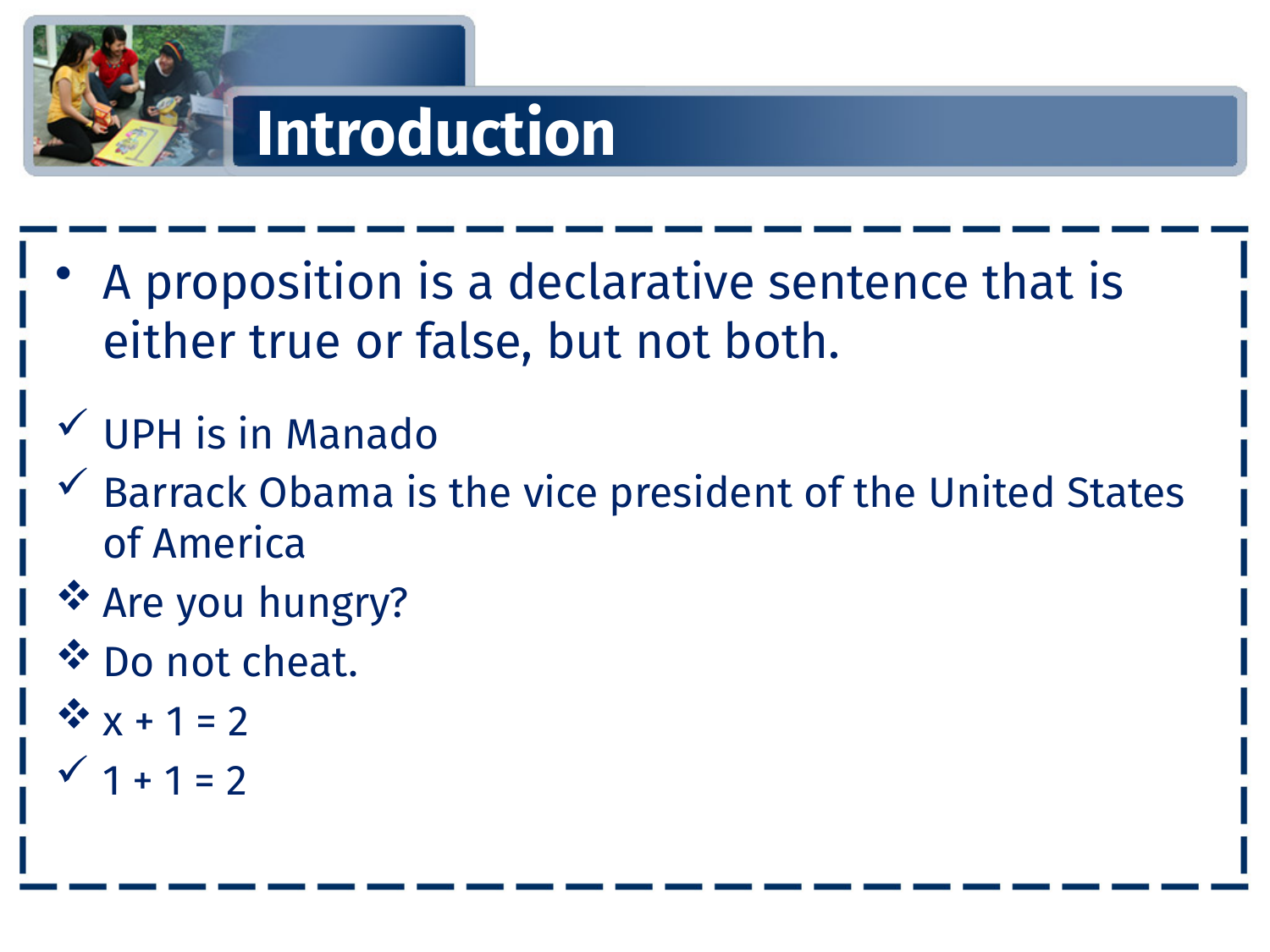

# Introduction
A proposition is a declarative sentence that is either true or false, but not both.

UPH is in Manado
Barrack Obama is the vice president of the United States of America
Are you hungry?
Do not cheat.
x + 1 = 2
1 + 1 = 2